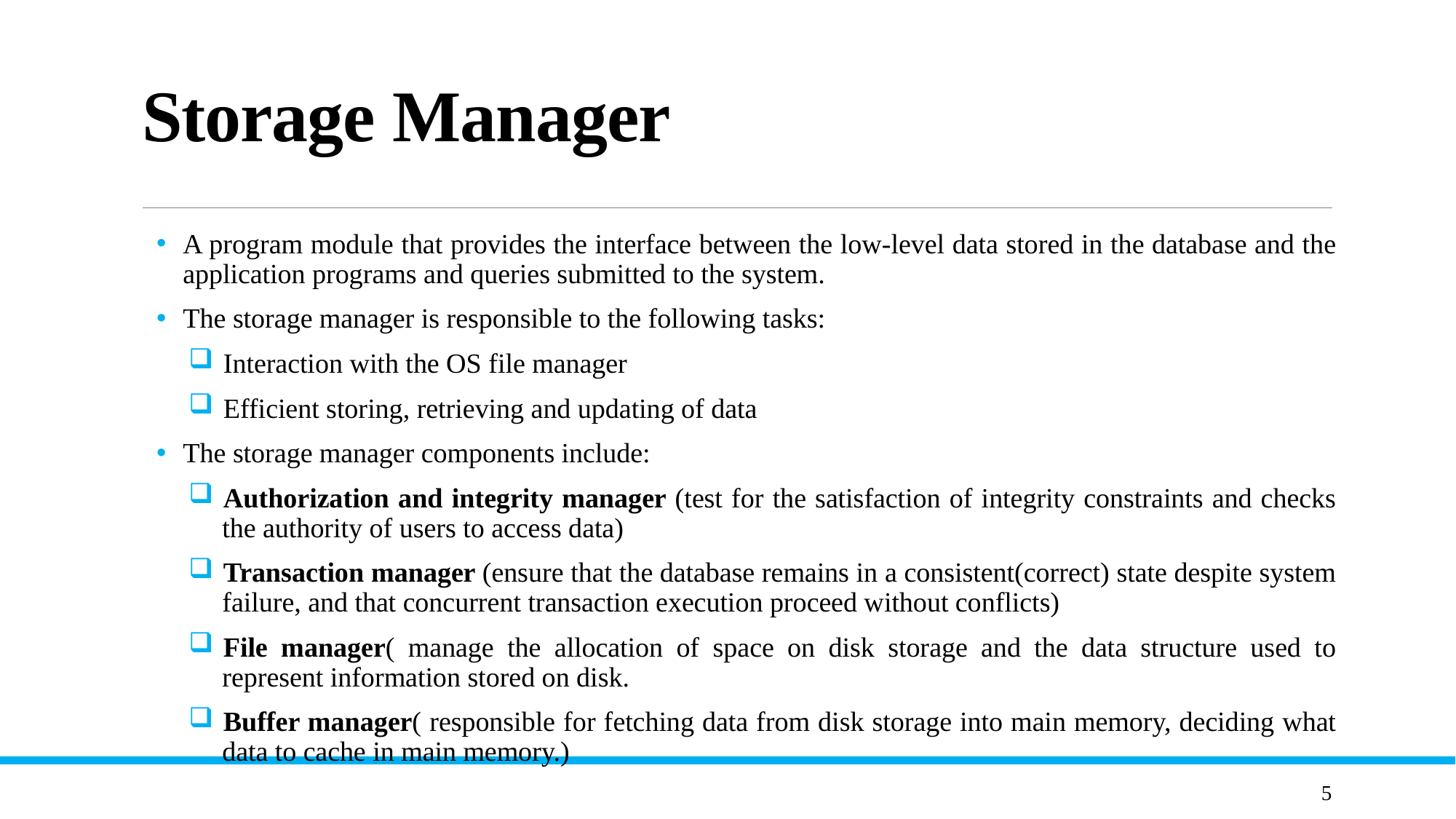

# Storage Manager

A program module that provides the interface between the low-level data stored in the database and the application programs and queries submitted to the system.
The storage manager is responsible to the following tasks:
Interaction with the OS file manager
Efficient storing, retrieving and updating of data
The storage manager components include:
Authorization and integrity manager (test for the satisfaction of integrity constraints and checks the authority of users to access data)
Transaction manager (ensure that the database remains in a consistent(correct) state despite system failure, and that concurrent transaction execution proceed without conflicts)
File manager( manage the allocation of space on disk storage and the data structure used to represent information stored on disk.
Buffer manager( responsible for fetching data from disk storage into main memory, deciding what data to cache in main memory.)